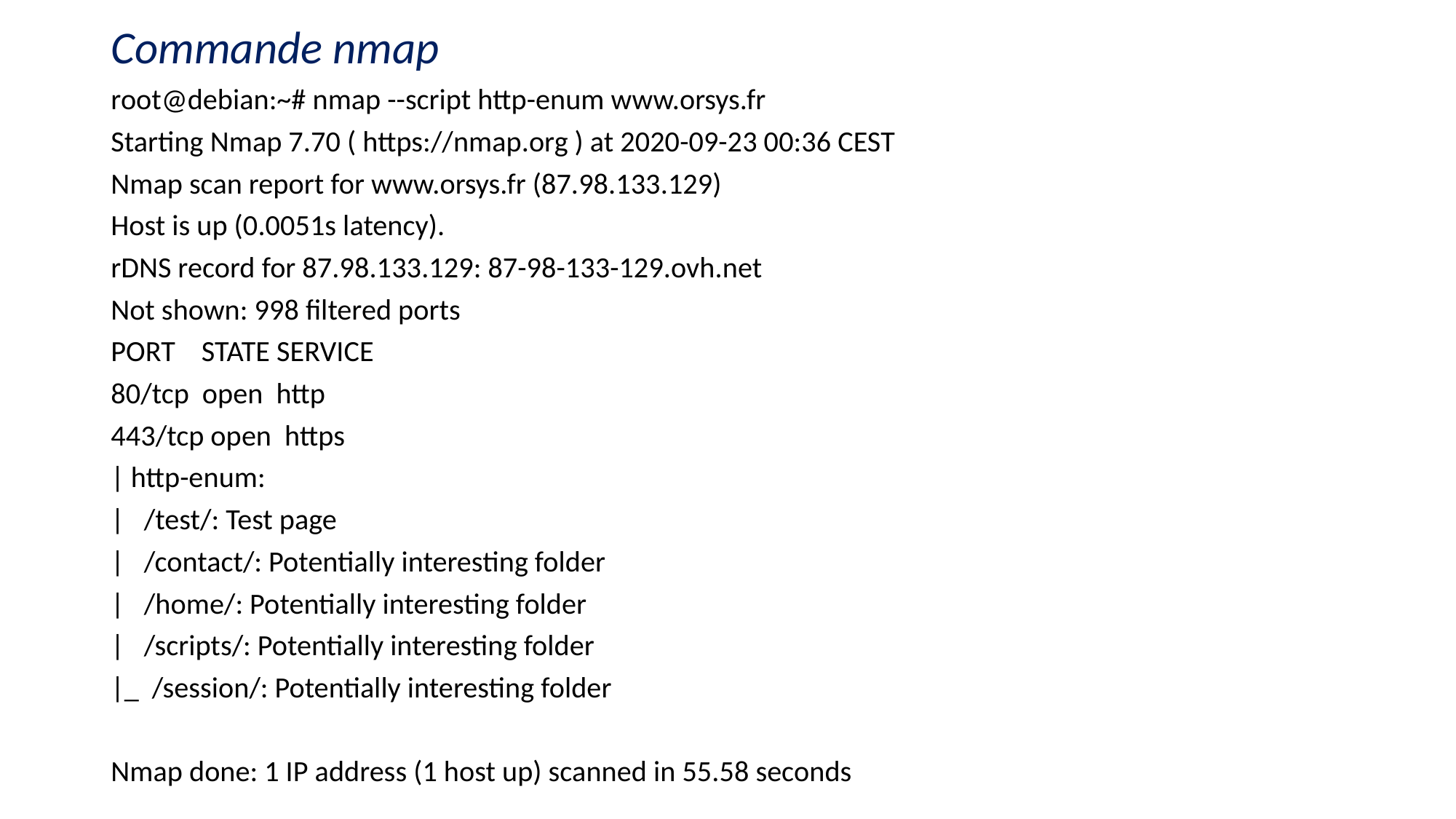

# Commande nmap
root@debian:~# nmap --script http-enum www.orsys.fr
Starting Nmap 7.70 ( https://nmap.org ) at 2020-09-23 00:36 CEST
Nmap scan report for www.orsys.fr (87.98.133.129)
Host is up (0.0051s latency).
rDNS record for 87.98.133.129: 87-98-133-129.ovh.net
Not shown: 998 filtered ports
PORT    STATE SERVICE
80/tcp  open  http
443/tcp open  https
| http-enum:
|   /test/: Test page
|   /contact/: Potentially interesting folder
|   /home/: Potentially interesting folder
|   /scripts/: Potentially interesting folder
|_  /session/: Potentially interesting folder

Nmap done: 1 IP address (1 host up) scanned in 55.58 seconds